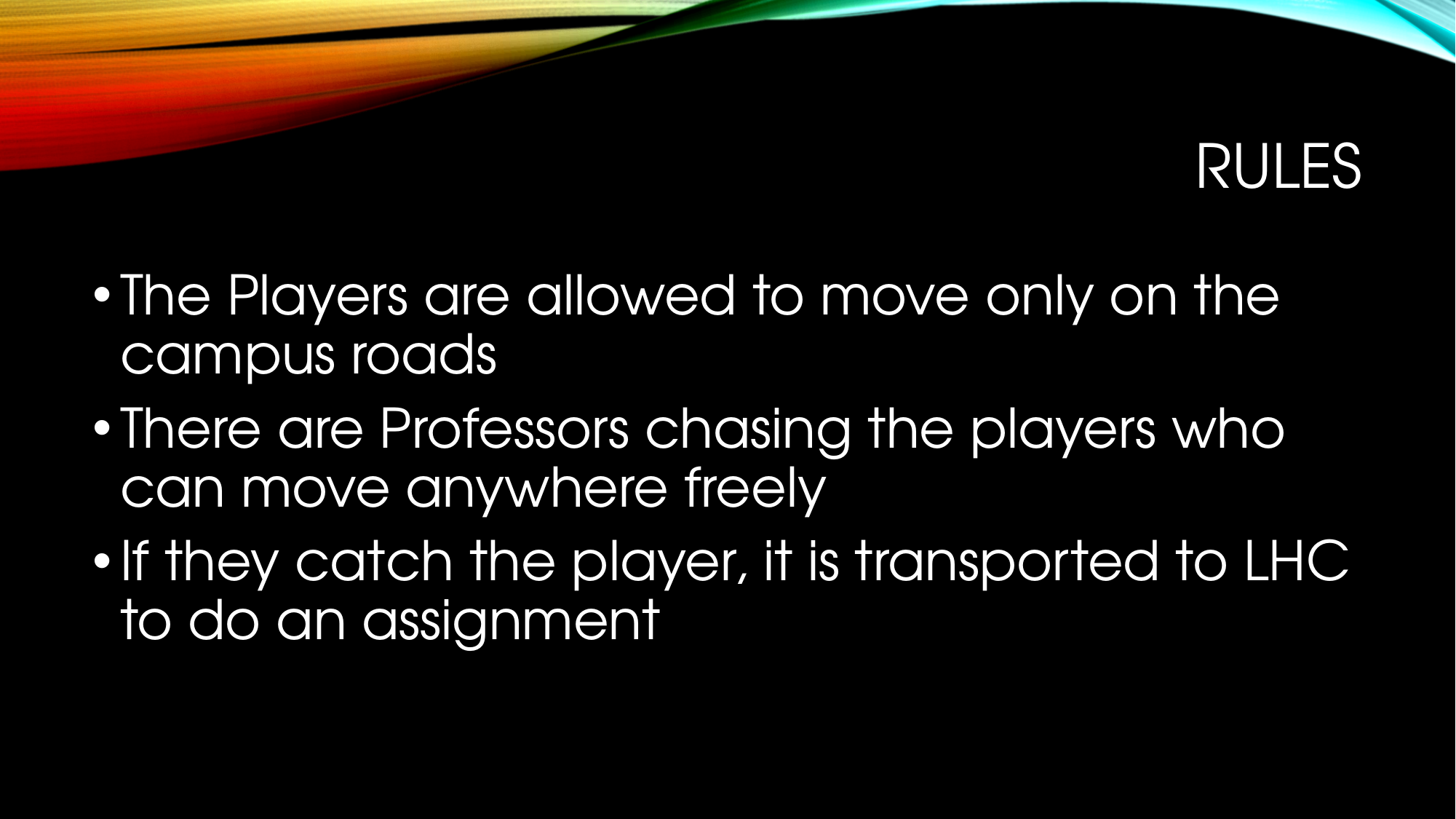

# Rules
The Players are allowed to move only on the campus roads
There are Professors chasing the players who can move anywhere freely
If they catch the player, it is transported to LHC to do an assignment